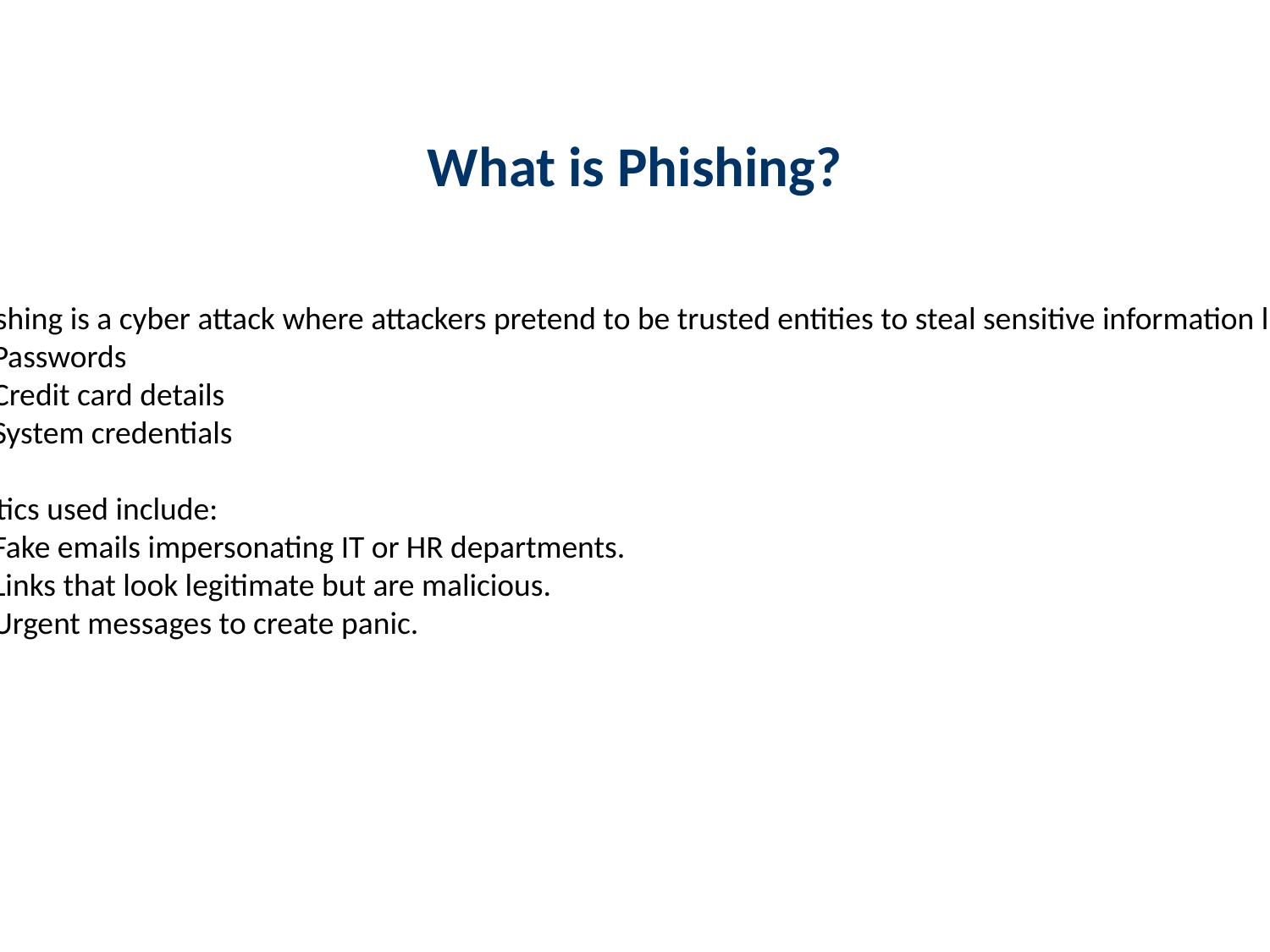

# What is Phishing?

Phishing is a cyber attack where attackers pretend to be trusted entities to steal sensitive information like:
  • Passwords
  • Credit card details
  • System credentials

Tactics used include:
  • Fake emails impersonating IT or HR departments.
  • Links that look legitimate but are malicious.
  • Urgent messages to create panic.